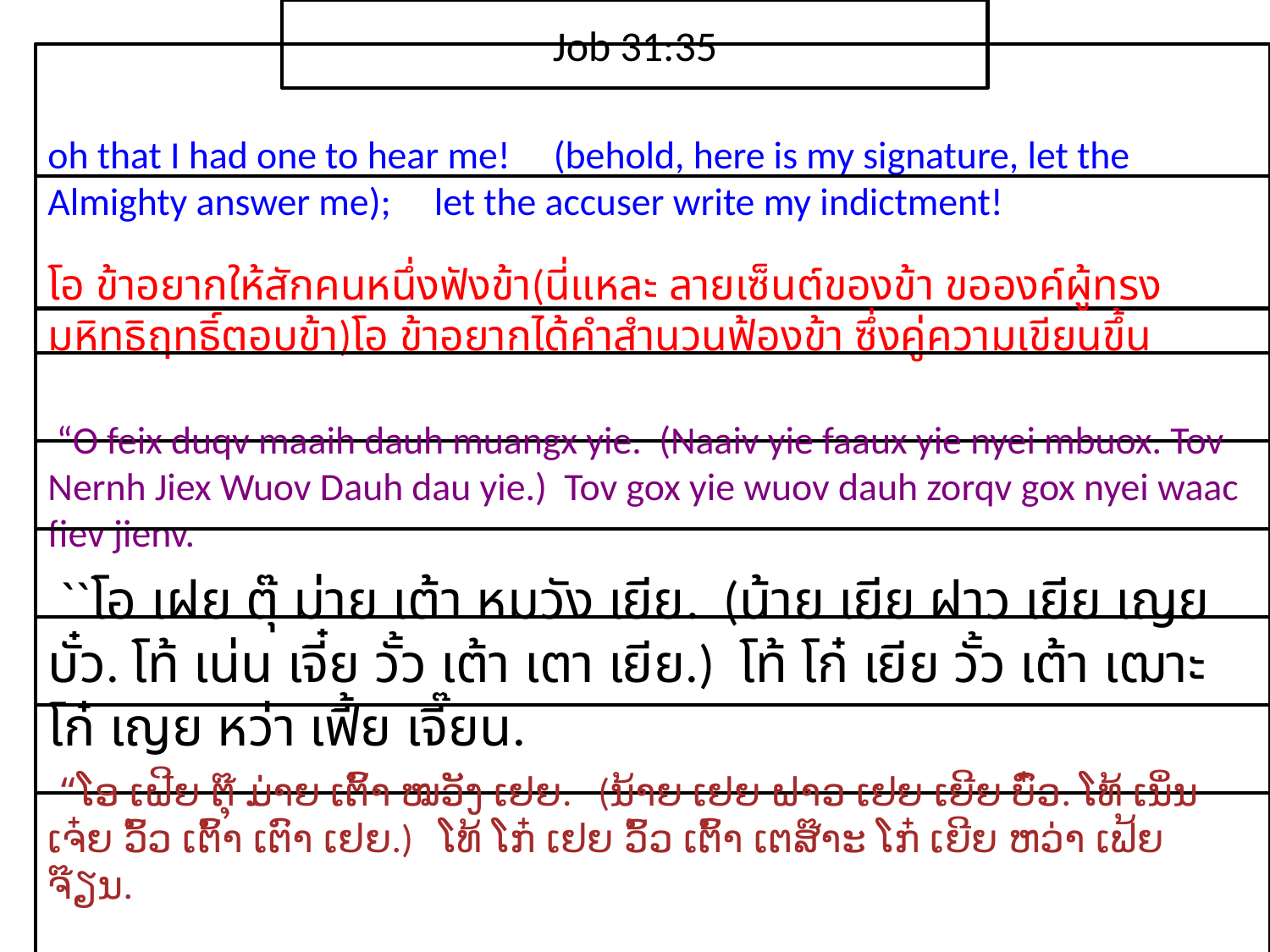

Job 31:35
oh that I had one to hear me!     (behold, here is my signature, let the Almighty answer me);     let the accuser write my indictment!
โอ ข้า​อยาก​ให้​สัก​คน​หนึ่ง​ฟัง​ข้า(​นี่​แหละ ลายเซ็นต์​ของ​ข้า ขอ​องค์​ผู้​ทรง​มหิทธิ​ฤทธิ์​ตอบ​ข้า​)โอ ข้า​อยาก​ได้​คำ​สำนวน​ฟ้อง​ข้า ซึ่ง​คู่ความ​เขียน​ขึ้น
 “O feix duqv maaih dauh muangx yie.  (Naaiv yie faaux yie nyei mbuox. Tov Nernh Jiex Wuov Dauh dau yie.)  Tov gox yie wuov dauh zorqv gox nyei waac fiev jienv.
 ``โอ เฝย ตุ๊ ม่าย เต้า หมวัง เยีย.  (น้าย เยีย ฝาว เยีย เญย บั๋ว. โท้ เน่น เจี๋ย วั้ว เต้า เตา เยีย.)  โท้ โก๋ เยีย วั้ว เต้า เฒาะ โก๋ เญย หว่า เฟี้ย เจี๊ยน.
 “ໂອ ເຝີຍ ຕຸ໊ ມ່າຍ ເຕົ້າ ໝວັງ ເຢຍ.   (ນ້າຍ ເຢຍ ຝາວ ເຢຍ ເຍີຍ ບົ໋ວ. ໂທ້ ເນິ່ນ ເຈ໋ຍ ວົ້ວ ເຕົ້າ ເຕົາ ເຢຍ.)   ໂທ້ ໂກ໋ ເຢຍ ວົ້ວ ເຕົ້າ ເຕສ໊າະ ໂກ໋ ເຍີຍ ຫວ່າ ເຟ້ຍ ຈ໊ຽນ.